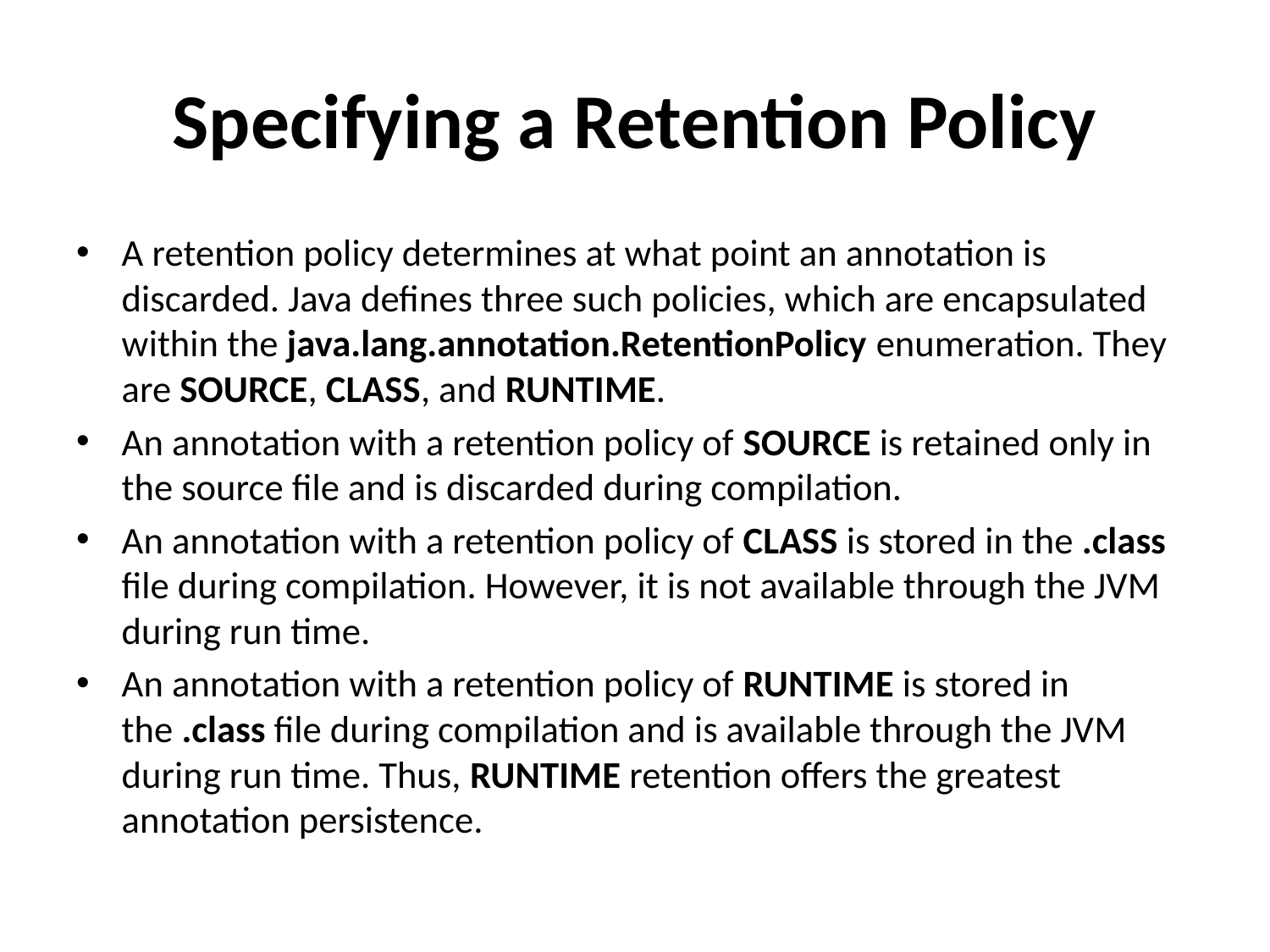

# Specifying a Retention Policy
A retention policy determines at what point an annotation is discarded. Java defines three such policies, which are encapsulated within the java.lang.annotation.RetentionPolicy enumeration. They are SOURCE, CLASS, and RUNTIME.
An annotation with a retention policy of SOURCE is retained only in the source file and is discarded during compilation.
An annotation with a retention policy of CLASS is stored in the .class file during compilation. However, it is not available through the JVM during run time.
An annotation with a retention policy of RUNTIME is stored in the .class file during compilation and is available through the JVM during run time. Thus, RUNTIME retention offers the greatest annotation persistence.